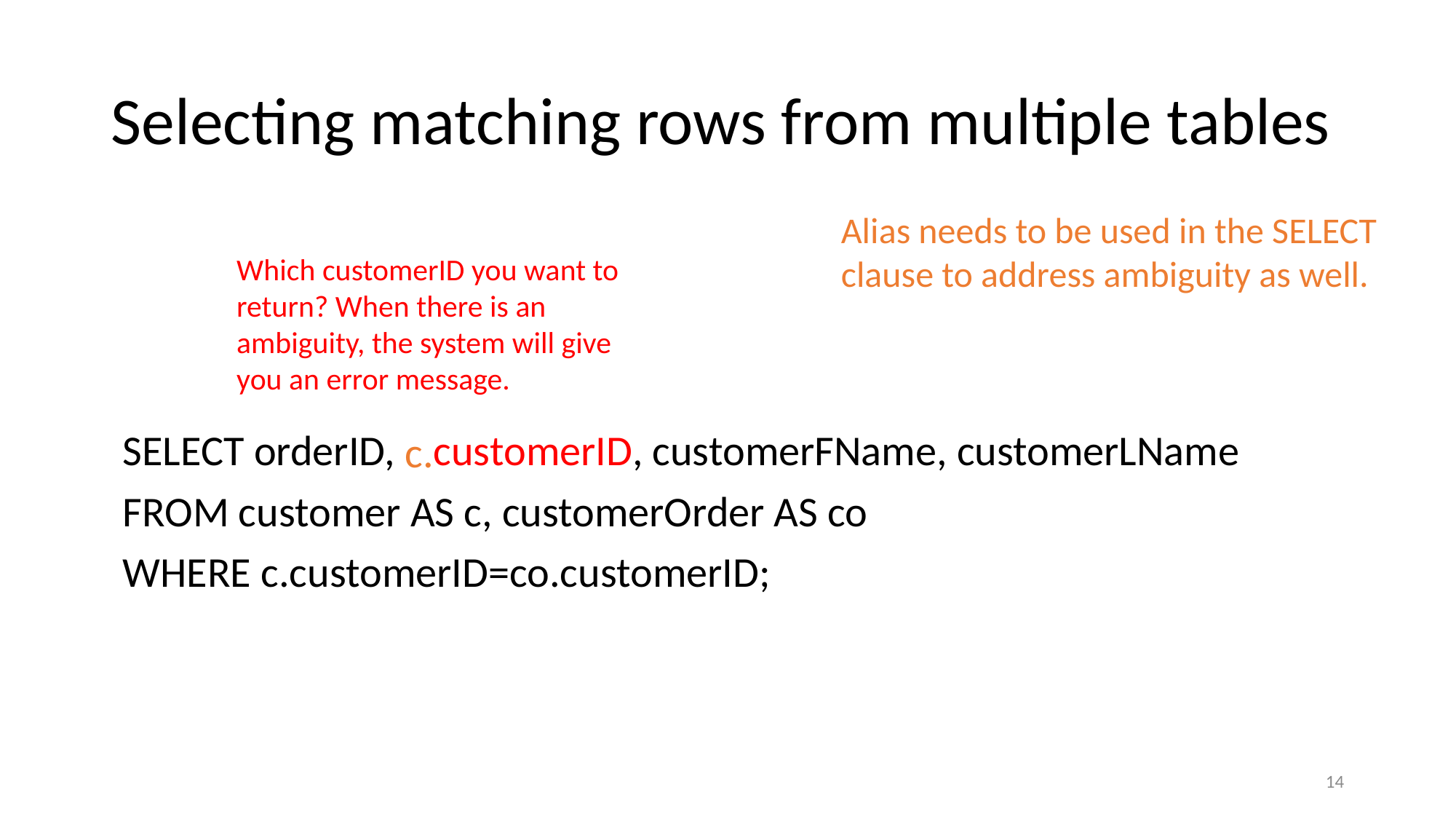

# Selecting matching rows from multiple tables
Alias needs to be used in the SELECT clause to address ambiguity as well.
Which customerID you want to return? When there is an ambiguity, the system will give you an error message.
c.
SELECT orderID,    customerID, customerFName, customerLName
FROM customer AS c, customerOrder AS co
WHERE c.customerID=co.customerID;
14